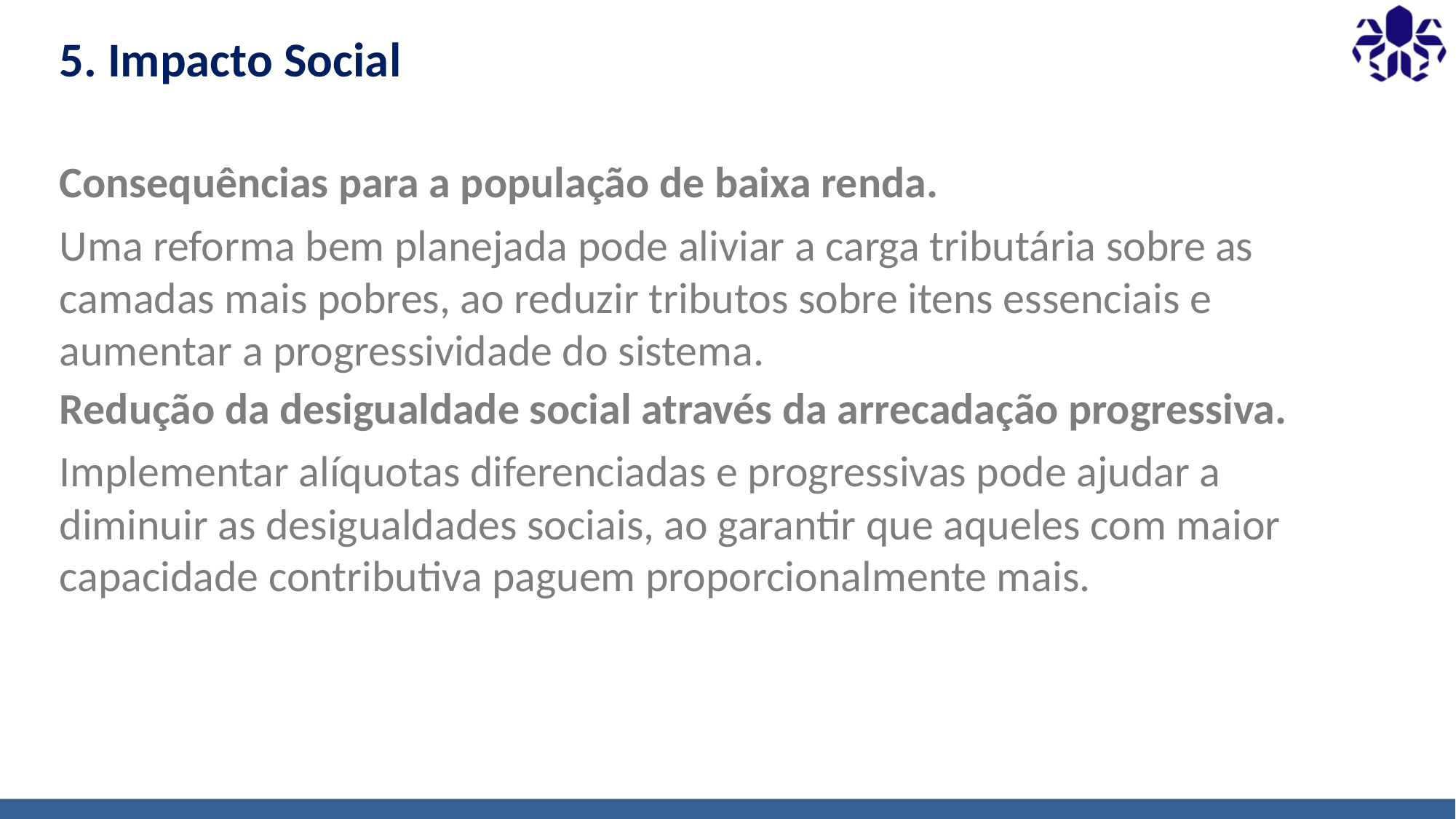

# 5. Impacto Social

Consequências para a população de baixa renda.
Uma reforma bem planejada pode aliviar a carga tributária sobre as camadas mais pobres, ao reduzir tributos sobre itens essenciais e aumentar a progressividade do sistema.
Redução da desigualdade social através da arrecadação progressiva.
Implementar alíquotas diferenciadas e progressivas pode ajudar a diminuir as desigualdades sociais, ao garantir que aqueles com maior capacidade contributiva paguem proporcionalmente mais.